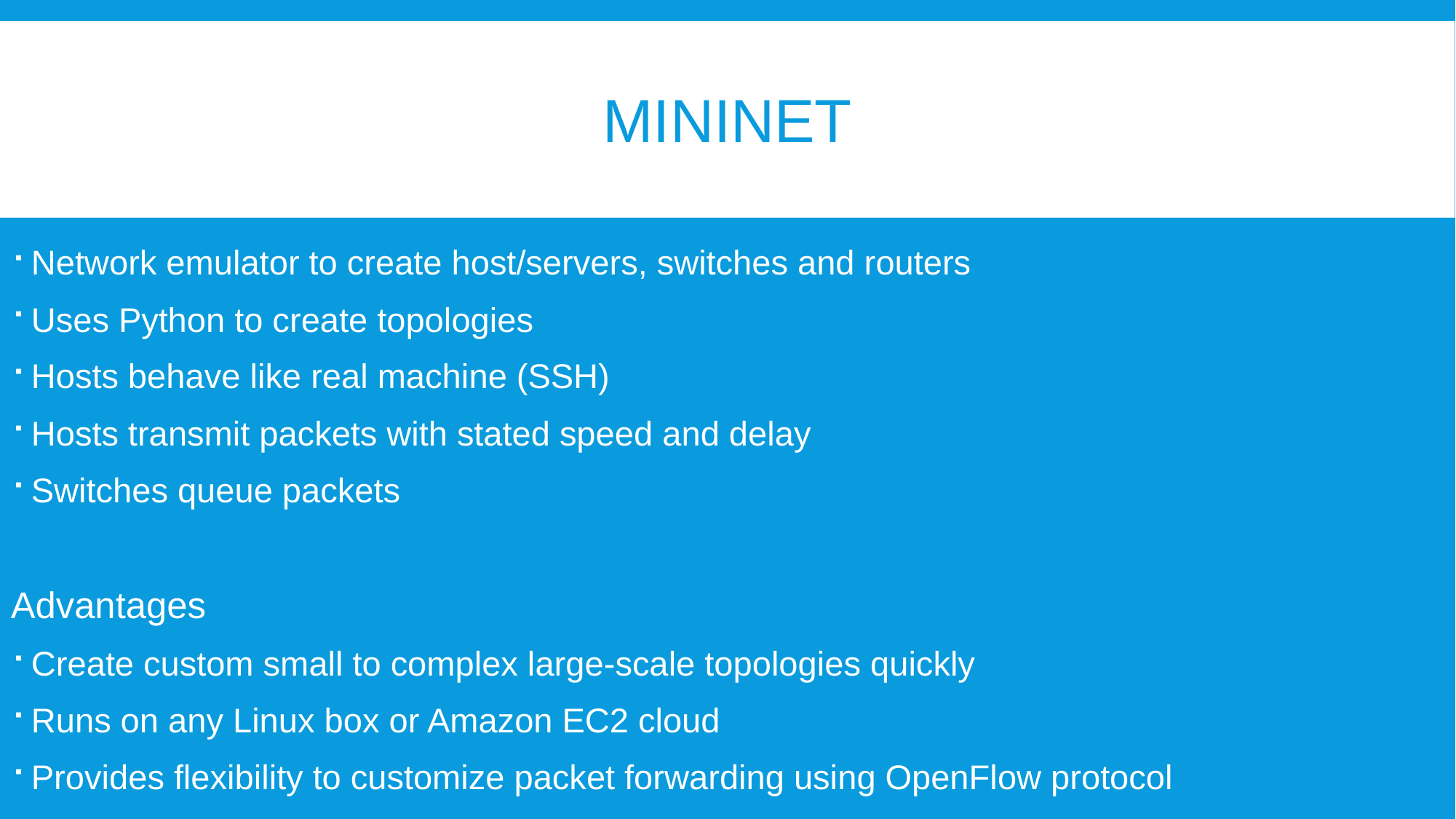

# Mininet
Network emulator to create host/servers, switches and routers
Uses Python to create topologies
Hosts behave like real machine (SSH)
Hosts transmit packets with stated speed and delay
Switches queue packets

Advantages
Create custom small to complex large-scale topologies quickly
Runs on any Linux box or Amazon EC2 cloud
Provides flexibility to customize packet forwarding using OpenFlow protocol